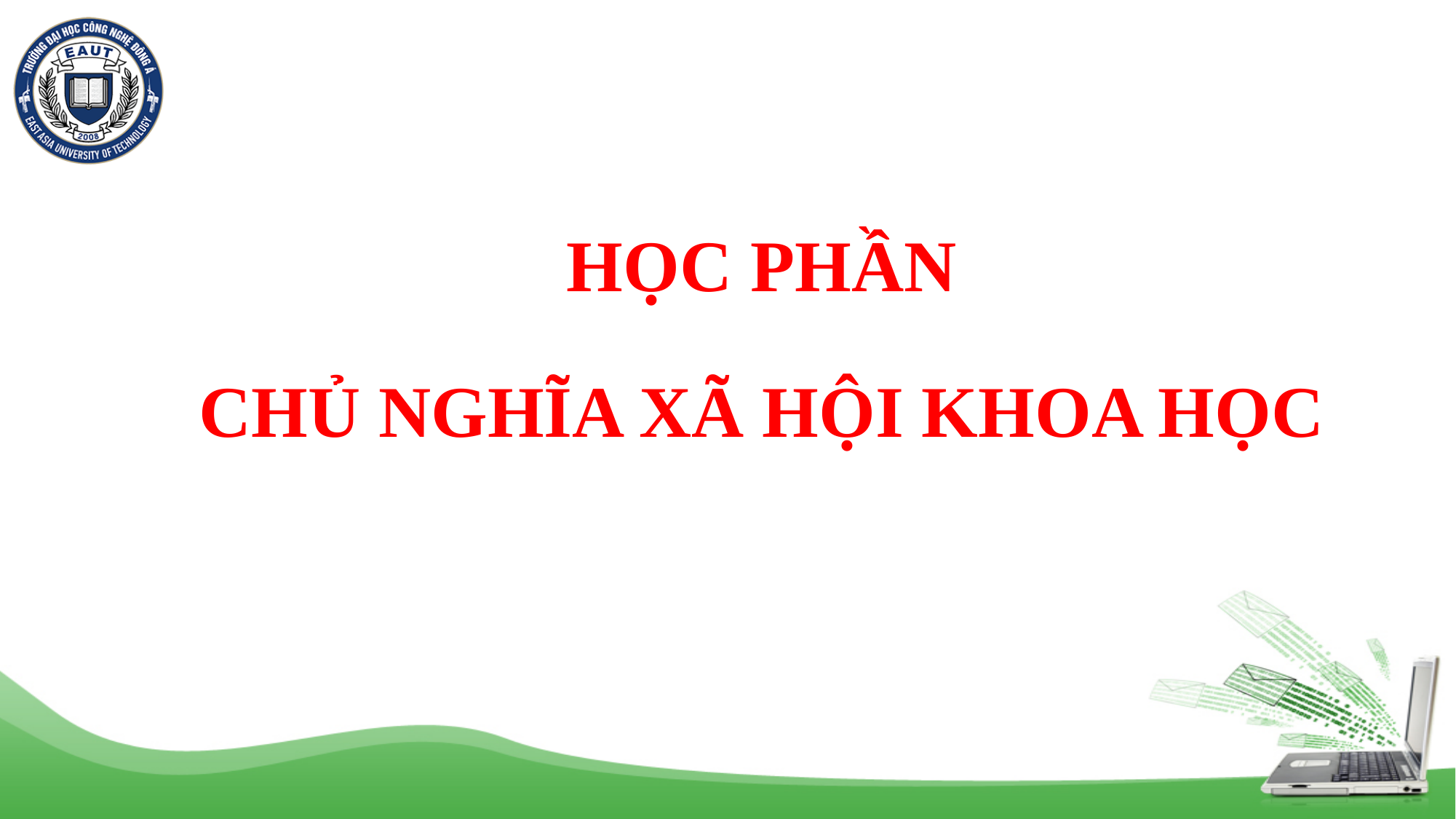

HỌC PHẦN
CHỦ NGHĨA XÃ HỘI KHOA HỌC